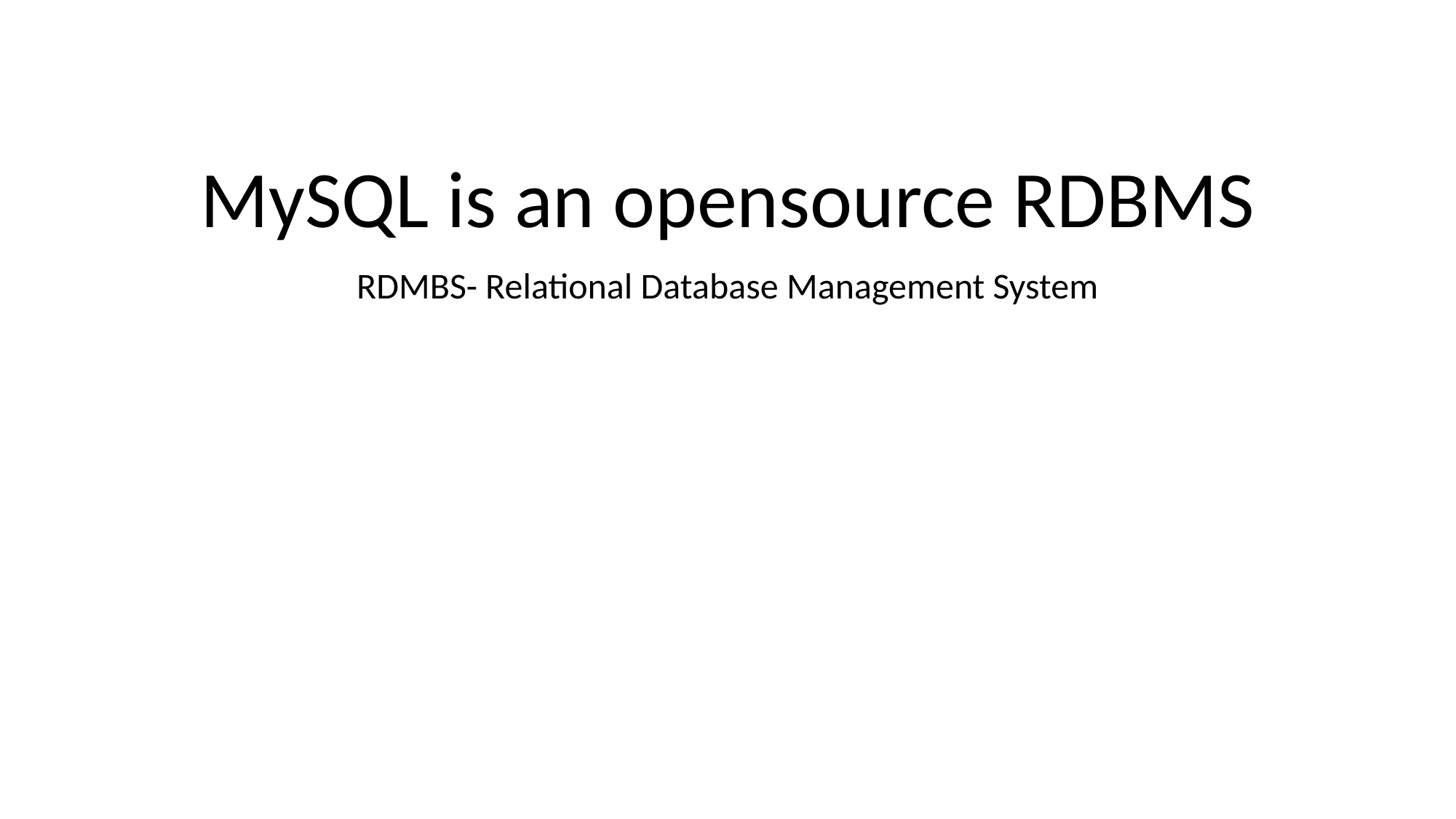

# MySQL is an opensource RDBMS
RDMBS- Relational Database Management System